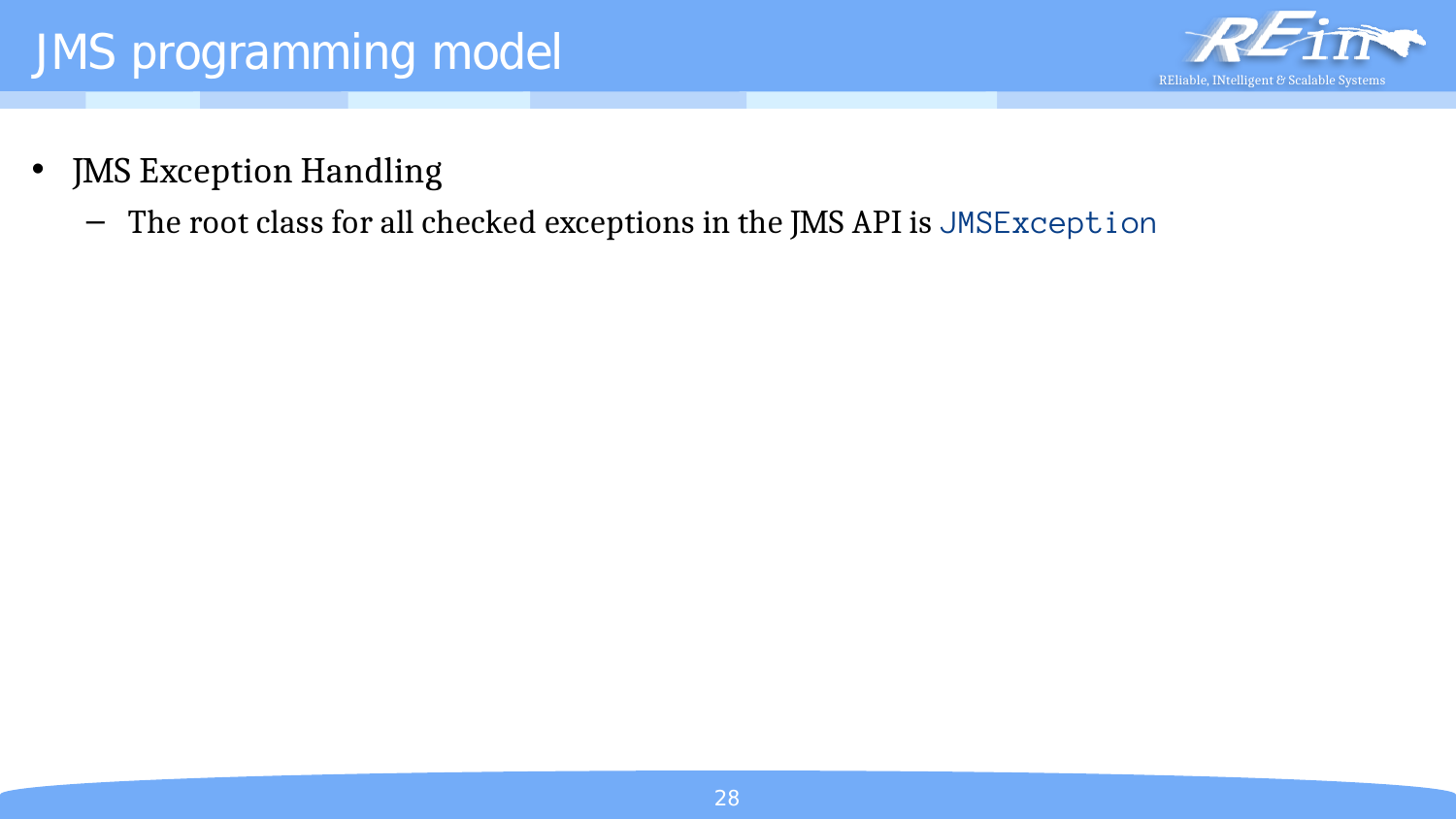

# JMS programming model
JMS Exception Handling
The root class for all checked exceptions in the JMS API is JMSException

28